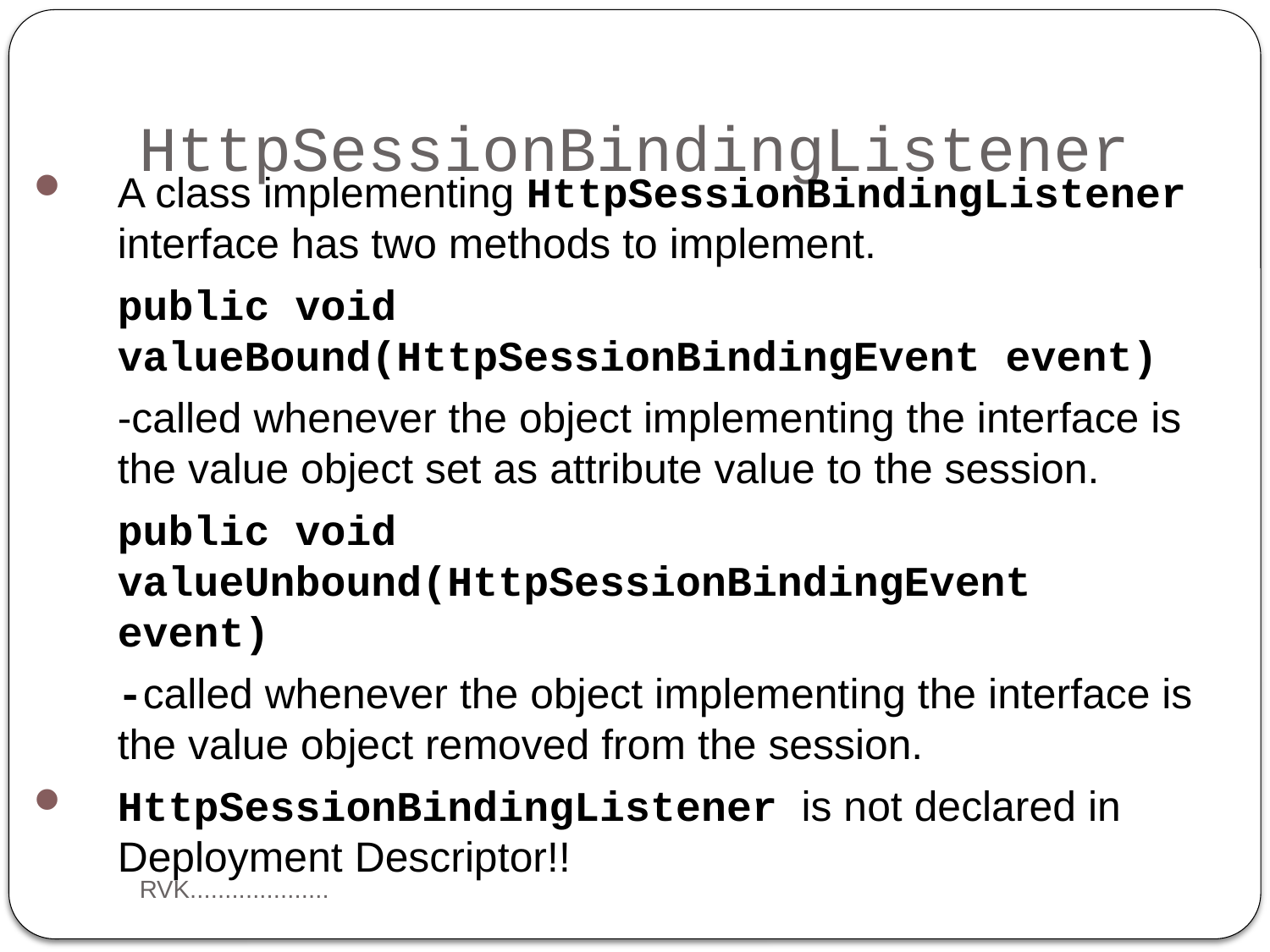

# HttpSessionBindingListener
A class implementing HttpSessionBindingListener interface has two methods to implement.
	public void valueBound(HttpSessionBindingEvent event)
	-called whenever the object implementing the interface is the value object set as attribute value to the session.
	public void valueUnbound(HttpSessionBindingEvent event)
	-called whenever the object implementing the interface is the value object removed from the session.
HttpSessionBindingListener  is not declared in Deployment Descriptor!!

RVK....................
32